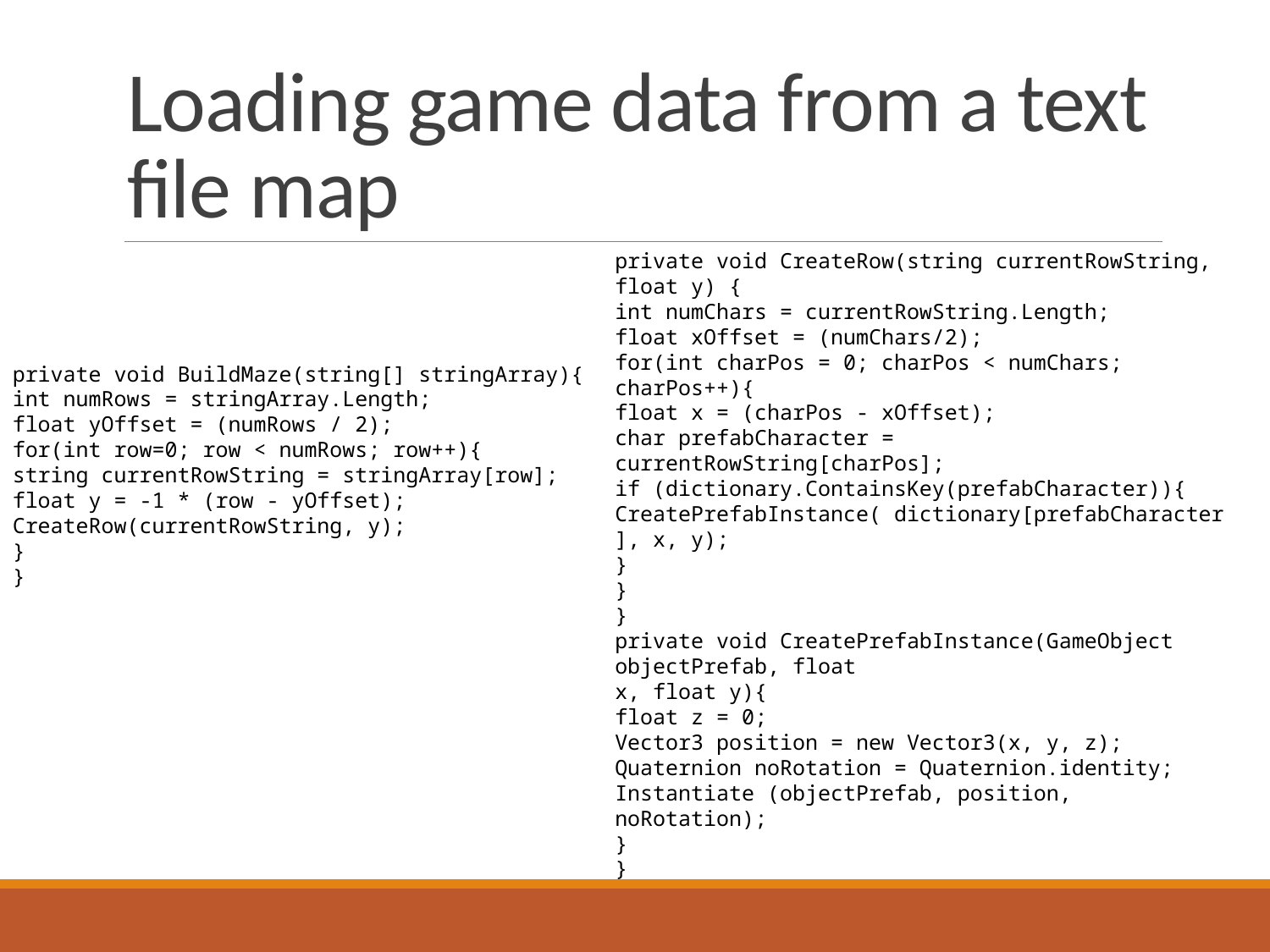

# Loading game data from a text file map
private void CreateRow(string currentRowString, float y) {
int numChars = currentRowString.Length;
float xOffset = (numChars/2);
for(int charPos = 0; charPos < numChars; charPos++){
float x = (charPos - xOffset);
char prefabCharacter = currentRowString[charPos];
if (dictionary.ContainsKey(prefabCharacter)){
CreatePrefabInstance( dictionary[prefabCharacter], x, y);
}
}
}
private void CreatePrefabInstance(GameObject objectPrefab, float
x, float y){
float z = 0;
Vector3 position = new Vector3(x, y, z);
Quaternion noRotation = Quaternion.identity;
Instantiate (objectPrefab, position, noRotation);
}
}

private void BuildMaze(string[] stringArray){
int numRows = stringArray.Length;
float yOffset = (numRows / 2);
for(int row=0; row < numRows; row++){
string currentRowString = stringArray[row];
float y = -1 * (row - yOffset);
CreateRow(currentRowString, y);
}
}